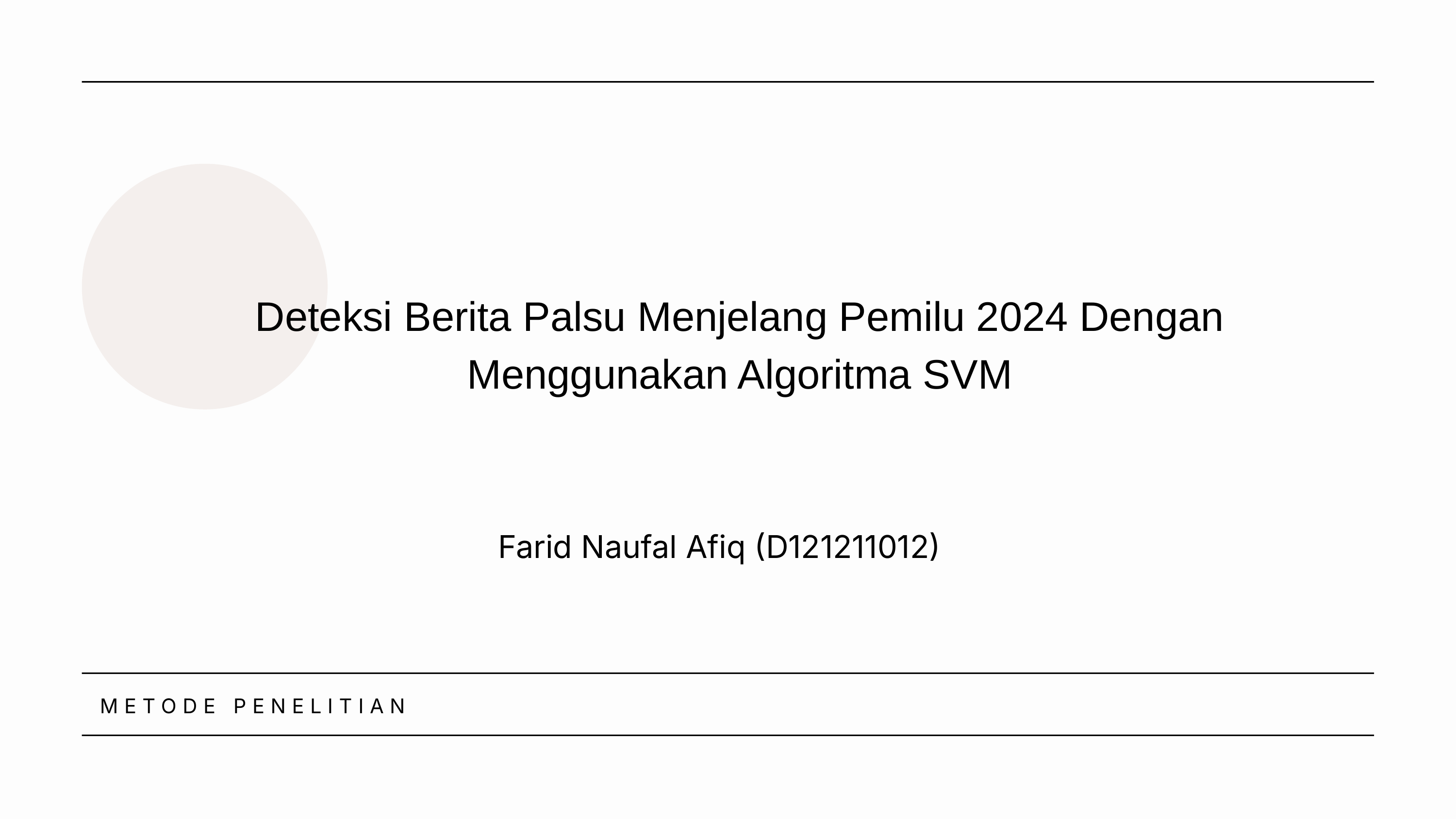

Deteksi Berita Palsu Menjelang Pemilu 2024 Dengan Menggunakan Algoritma SVM
Farid Naufal Afiq (D121211012)

METODE PENELITIAN